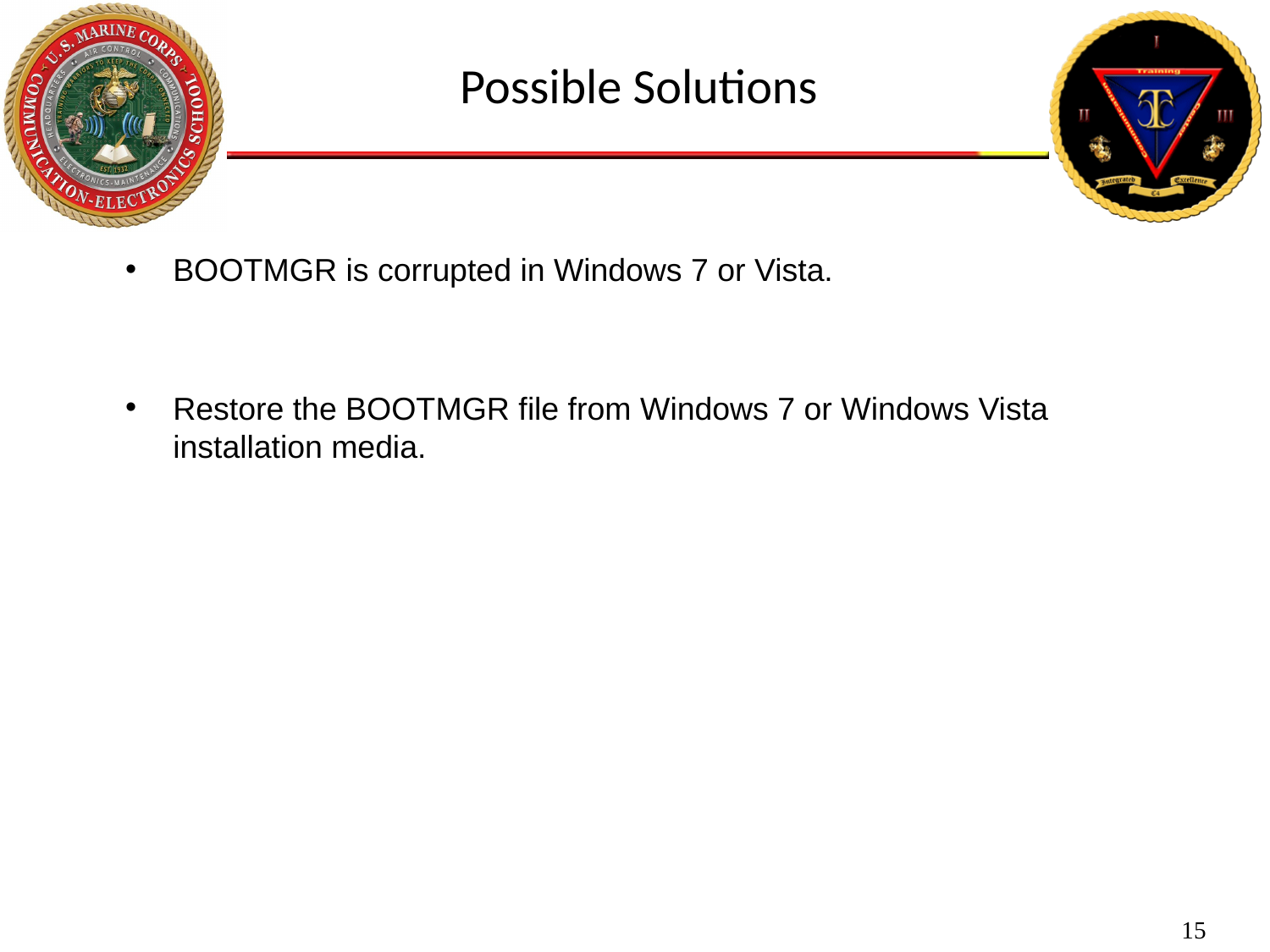

Possible Solutions
BOOTMGR is corrupted in Windows 7 or Vista.

Restore the BOOTMGR file from Windows 7 or Windows Vista installation media.